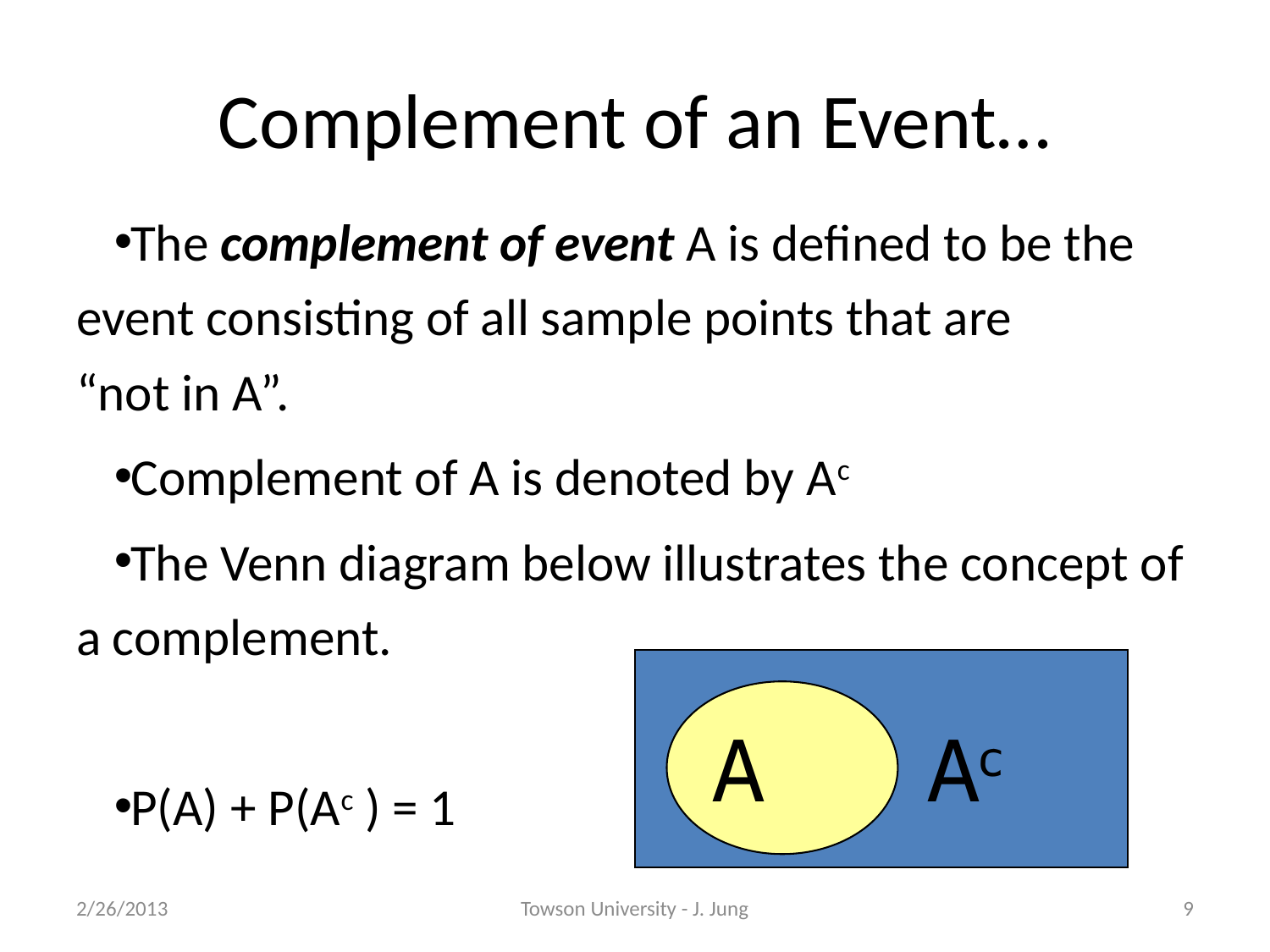

# Complement of an Event…
The complement of event A is defined to be the event consisting of all sample points that are
“not in A”.
Complement of A is denoted by Ac
The Venn diagram below illustrates the concept of a complement.

P(A) + P(Ac ) = 1

A
Ac
2/26/2013
Towson University - J. Jung
9